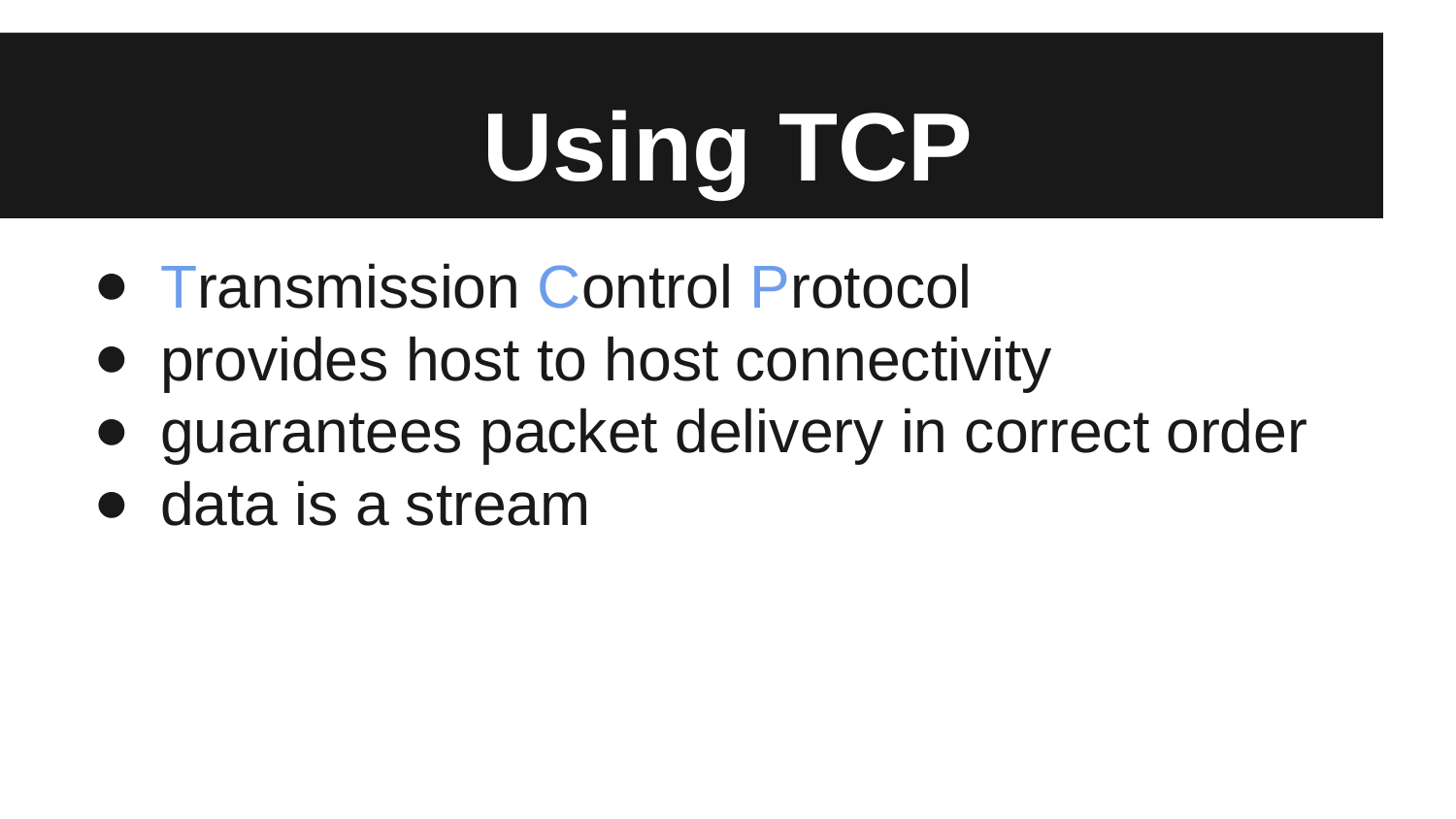

# Using TCP
Transmission Control Protocol
provides host to host connectivity
guarantees packet delivery in correct order
data is a stream